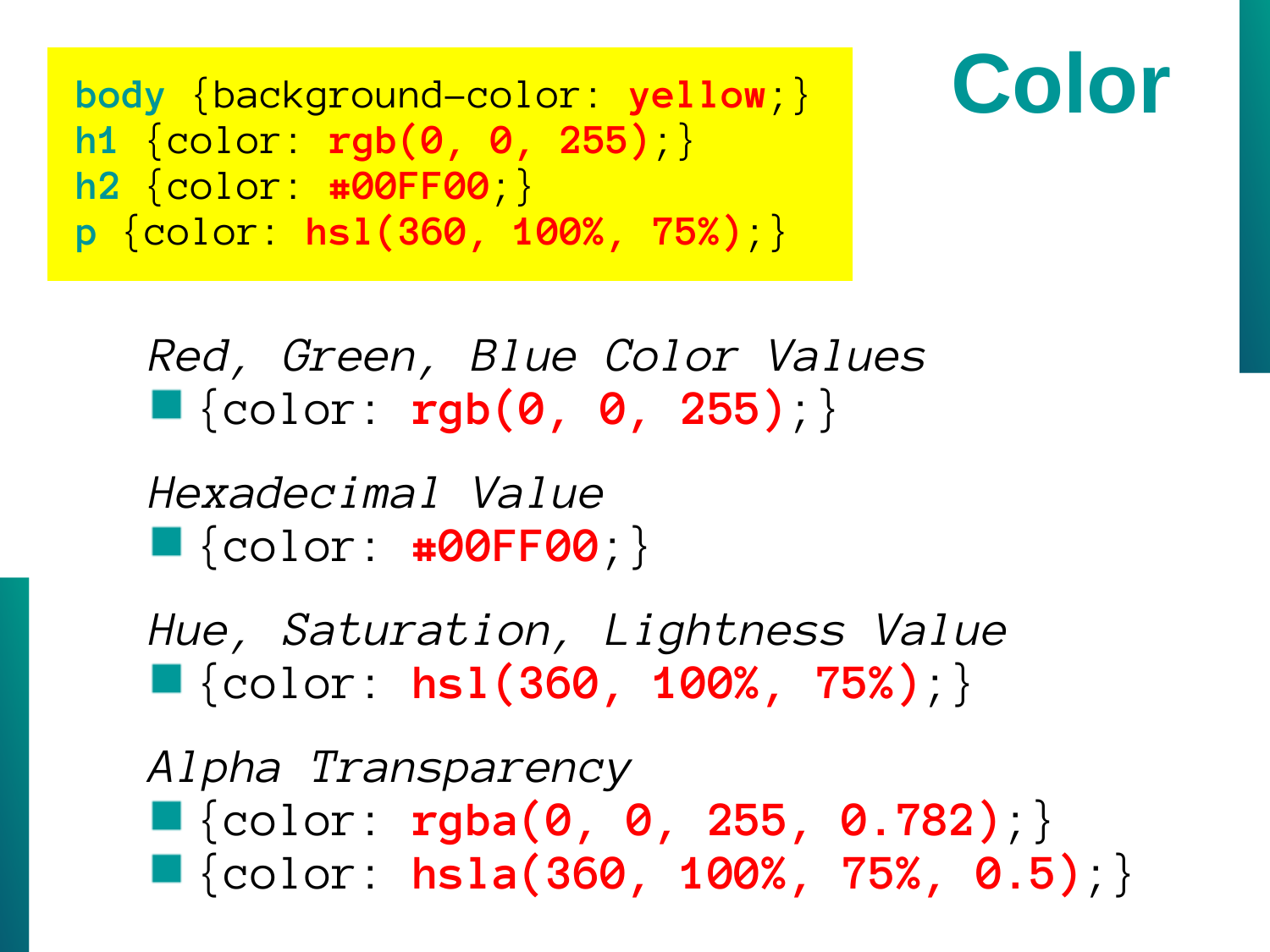

Color
body {background-color: yellow;}
h1 {color: rgb(0, 0, 255);}
h2 {color: #00FF00;}
p {color: hsl(360, 100%, 75%);}

Red, Green, Blue Color Values
{color: rgb(0, 0, 255);}

Hexadecimal Value
{color: #00FF00;}

Hue, Saturation, Lightness Value
{color: hsl(360, 100%, 75%);}

Alpha Transparency
{color: rgba(0, 0, 255, 0.782);}
{color: hsla(360, 100%, 75%, 0.5);}